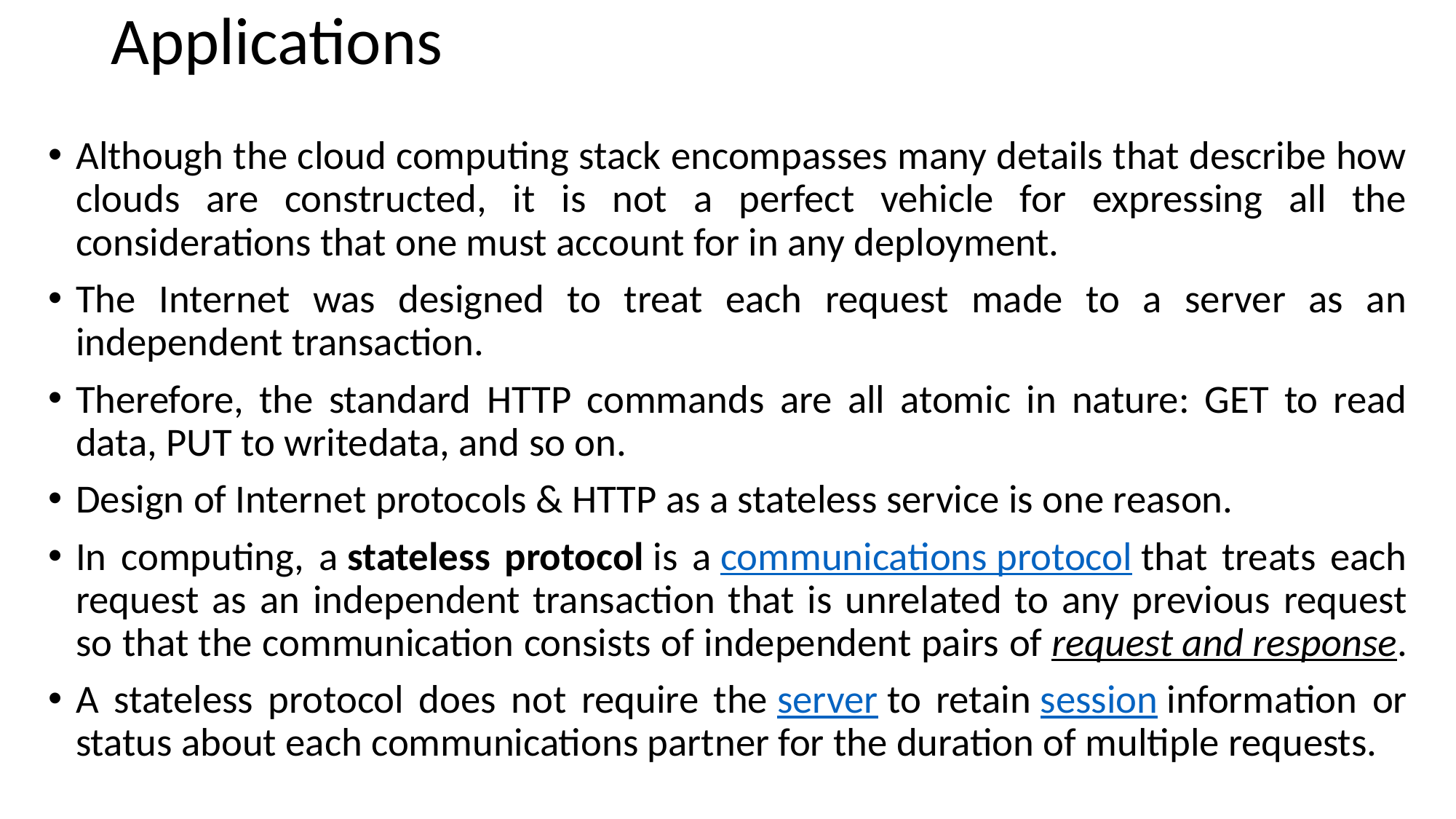

# Applications
Although the cloud computing stack encompasses many details that describe how clouds are constructed, it is not a perfect vehicle for expressing all the considerations that one must account for in any deployment.
The Internet was designed to treat each request made to a server as an independent transaction.
Therefore, the standard HTTP commands are all atomic in nature: GET to read data, PUT to writedata, and so on.
Design of Internet protocols & HTTP as a stateless service is one reason.
In computing, a stateless protocol is a communications protocol that treats each request as an independent transaction that is unrelated to any previous request so that the communication consists of independent pairs of request and response.
A stateless protocol does not require the server to retain session information or status about each communications partner for the duration of multiple requests.